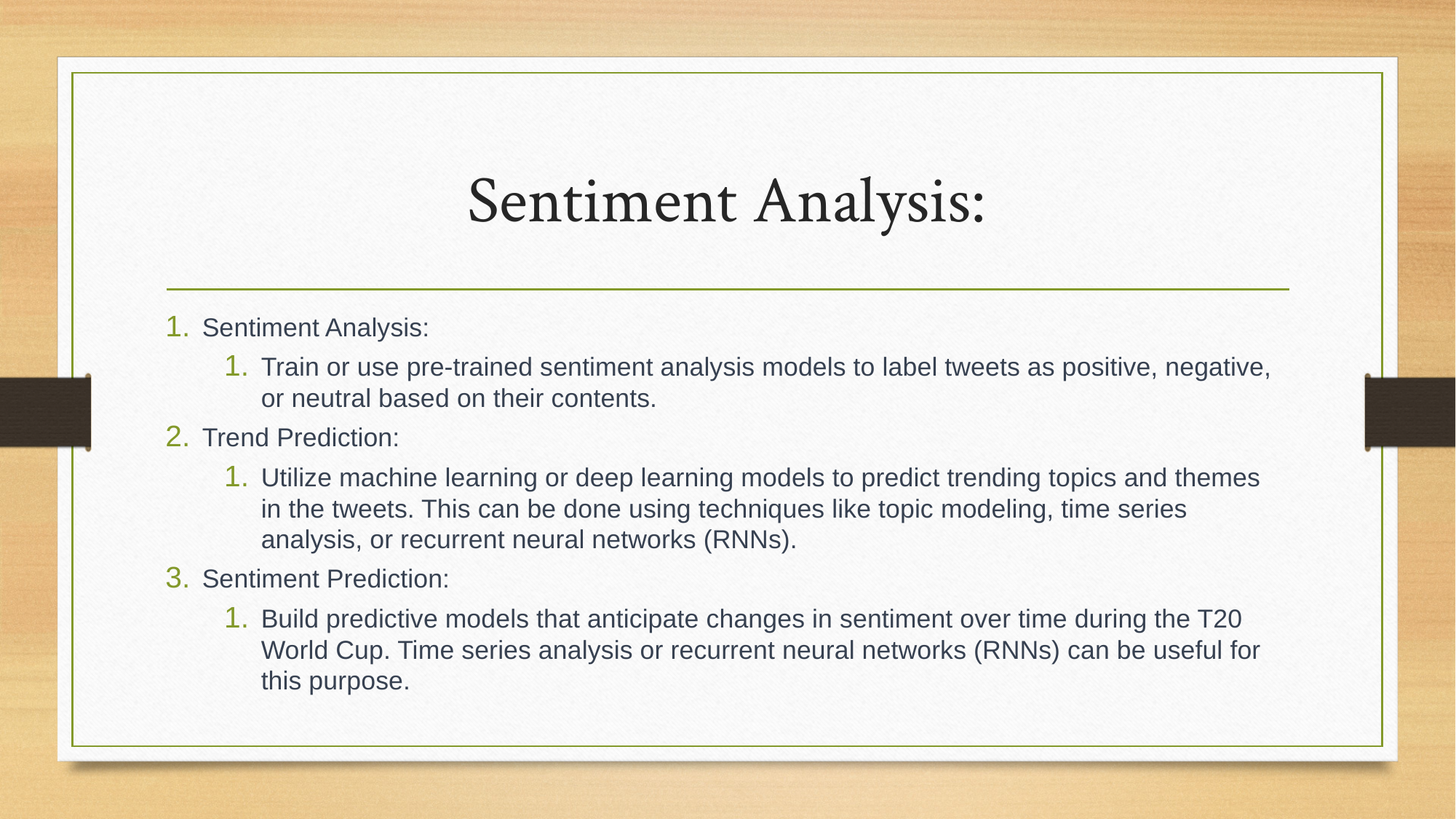

# Sentiment Analysis:
Sentiment Analysis:
Train or use pre-trained sentiment analysis models to label tweets as positive, negative, or neutral based on their contents.
Trend Prediction:
Utilize machine learning or deep learning models to predict trending topics and themes in the tweets. This can be done using techniques like topic modeling, time series analysis, or recurrent neural networks (RNNs).
Sentiment Prediction:
Build predictive models that anticipate changes in sentiment over time during the T20 World Cup. Time series analysis or recurrent neural networks (RNNs) can be useful for this purpose.